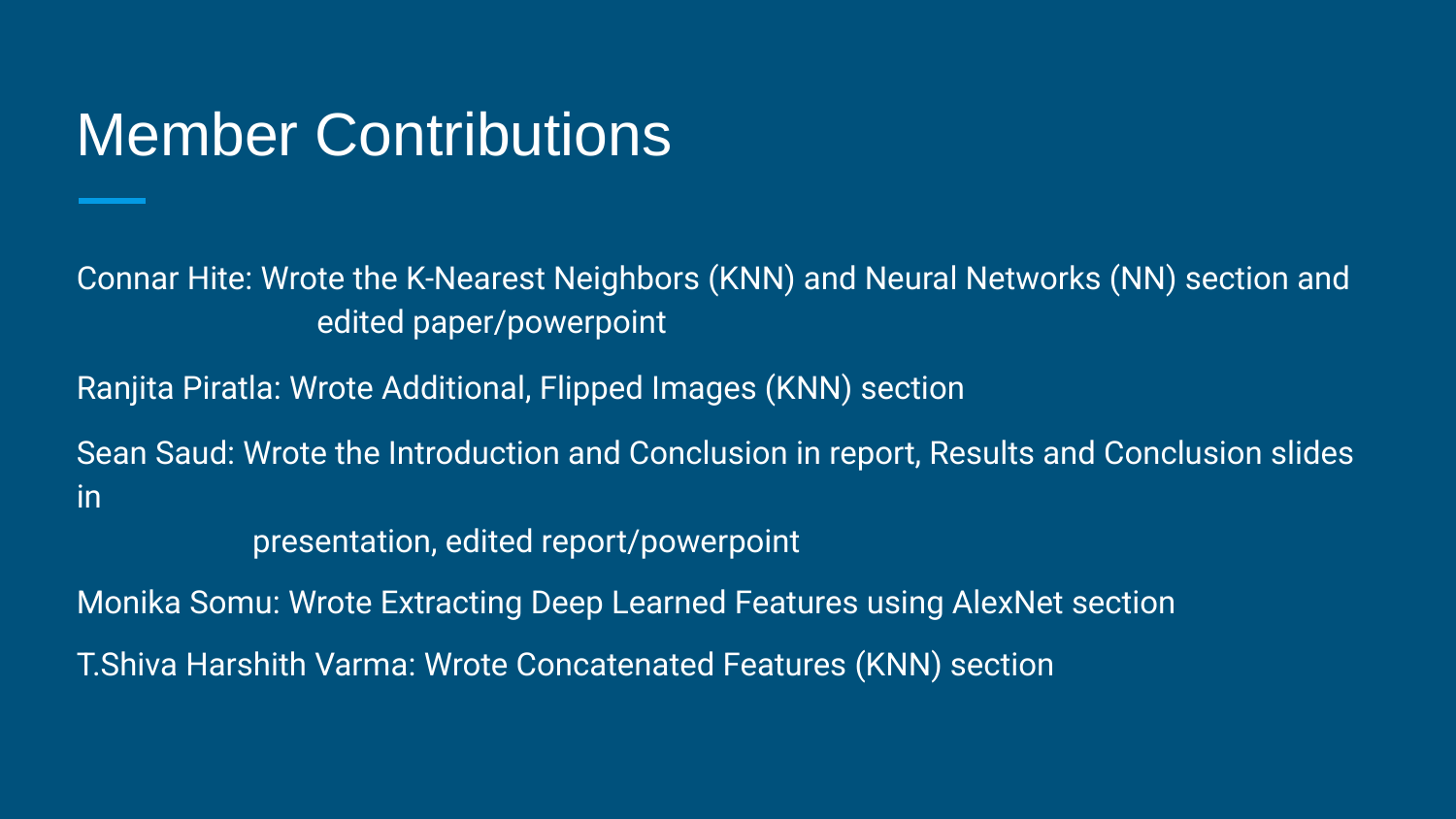

# Member Contributions
Connar Hite: Wrote the K-Nearest Neighbors (KNN) and Neural Networks (NN) section and
	              edited paper/powerpoint
Ranjita Piratla: Wrote Additional, Flipped Images (KNN) section
Sean Saud: Wrote the Introduction and Conclusion in report, Results and Conclusion slides in
                      presentation, edited report/powerpoint
Monika Somu: Wrote Extracting Deep Learned Features using AlexNet section
T.Shiva Harshith Varma: Wrote Concatenated Features (KNN) section